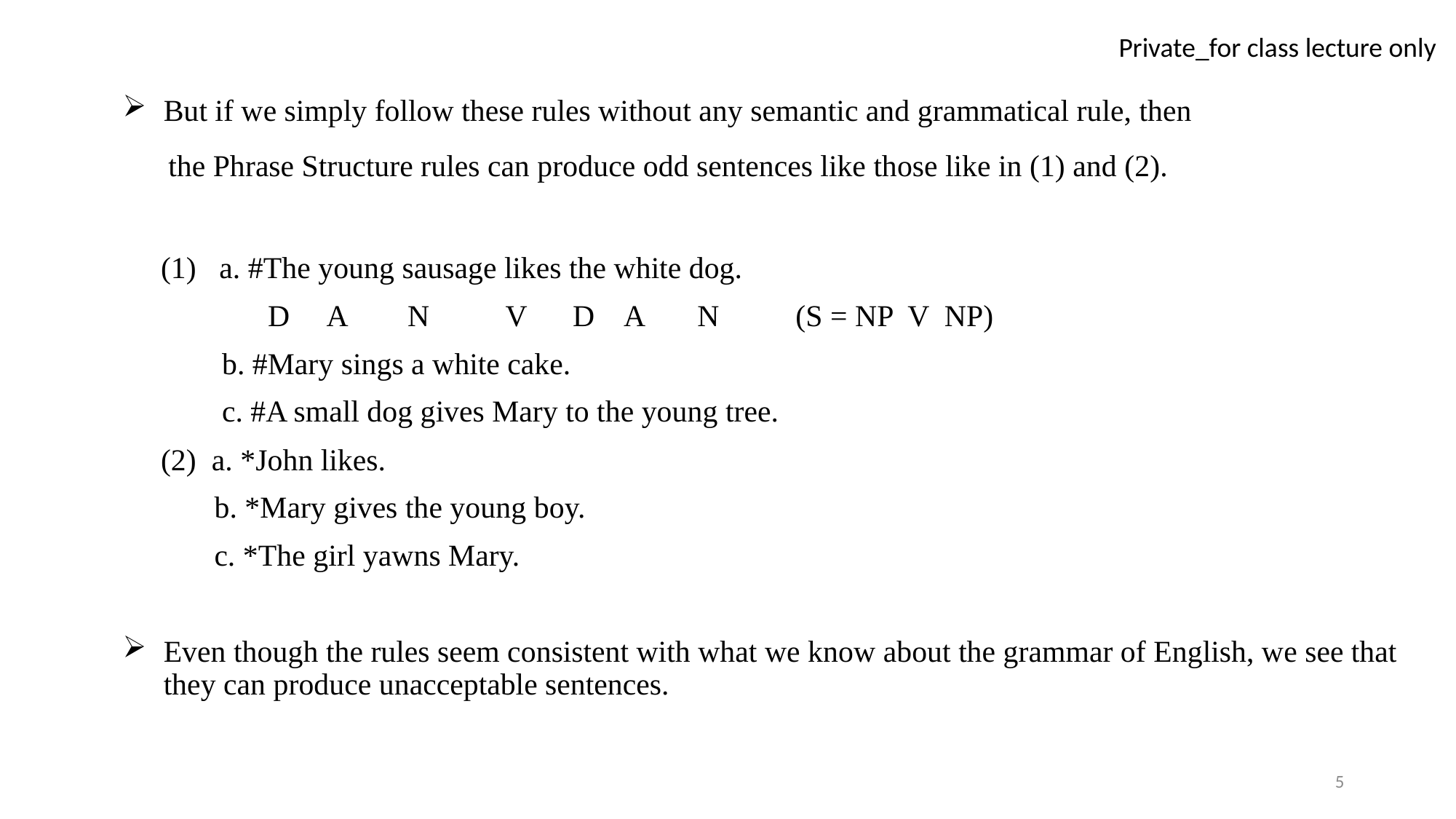

But if we simply follow these rules without any semantic and grammatical rule, then
      the Phrase Structure rules can produce odd sentences like those like in (1) and (2).

     (1)   a. #The young sausage likes the white dog.
                   D     A        N          V      D    A       N          (S = NP  V  NP)
             b. #Mary sings a white cake.
             c. #A small dog gives Mary to the young tree.
     (2)  a. *John likes.
            b. *Mary gives the young boy.
            c. *The girl yawns Mary.

Even though the rules seem consistent with what we know about the grammar of English, we see that they can produce unacceptable sentences.

5